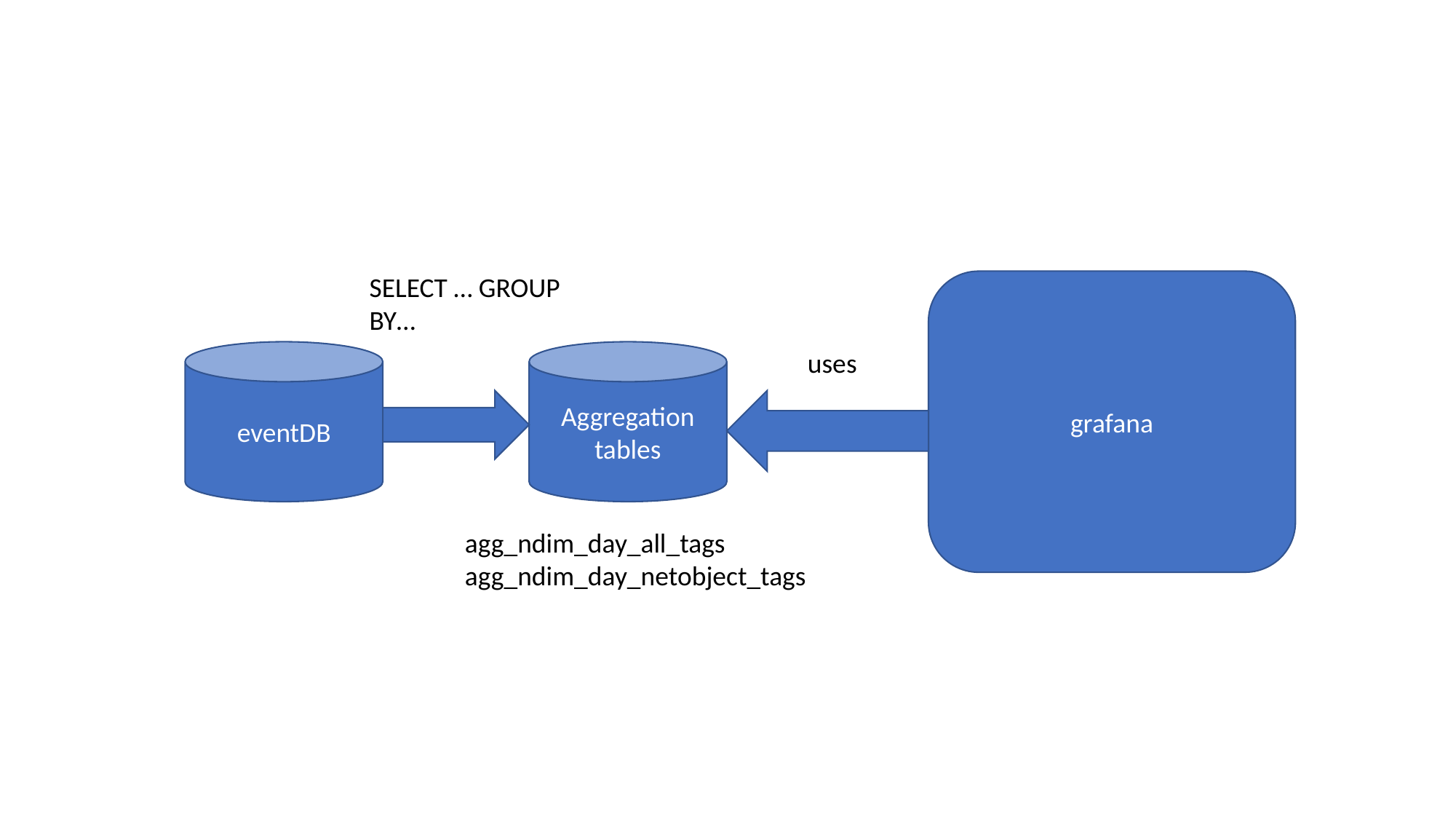

SELECT … GROUP BY…
grafana
uses
eventDB
Aggregation tables

agg_ndim_day_all_tags
agg_ndim_day_netobject_tags